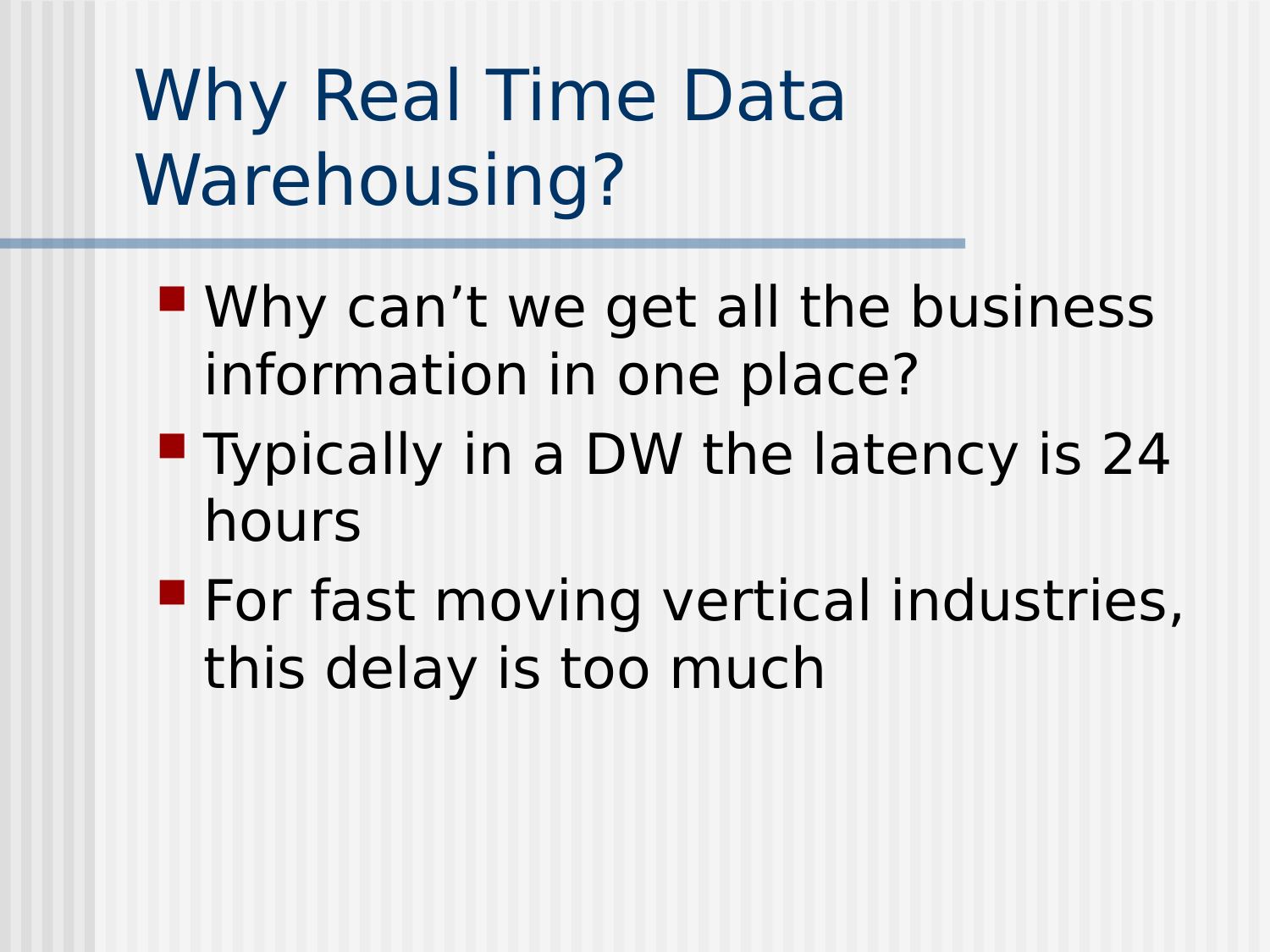

# Why Real Time Data Warehousing?
Why can’t we get all the business information in one place?
Typically in a DW the latency is 24 hours
For fast moving vertical industries, this delay is too much